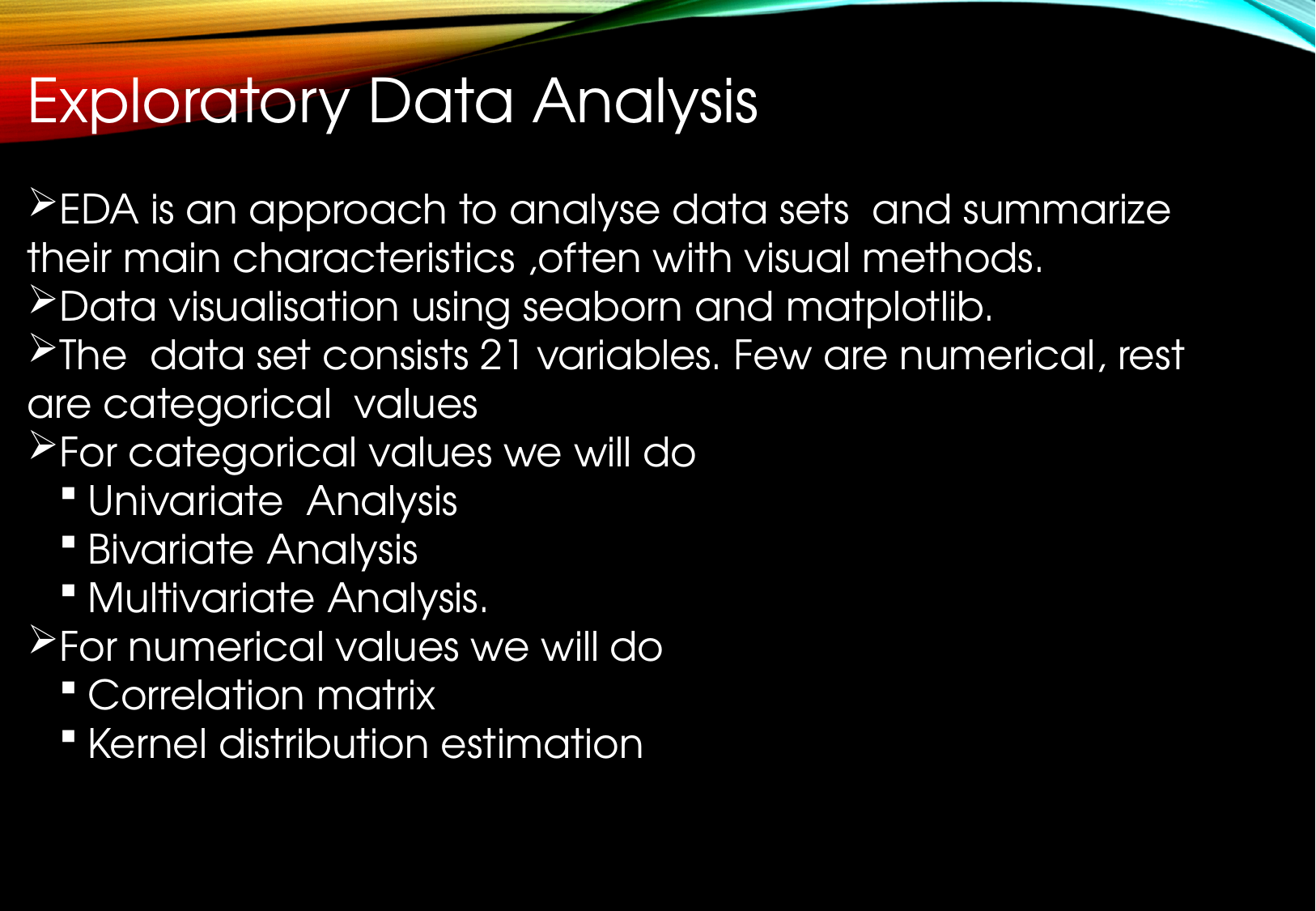

Exploratory Data Analysis
EDA is an approach to analyse data sets  and summarize their main characteristics ,often with visual methods.
Data visualisation using seaborn and matplotlib.
The  data set consists 21 variables. Few are numerical, rest are categorical  values
For categorical values we will do
Univariate  Analysis
Bivariate Analysis
Multivariate Analysis.
For numerical values we will do
Correlation matrix
Kernel distribution estimation